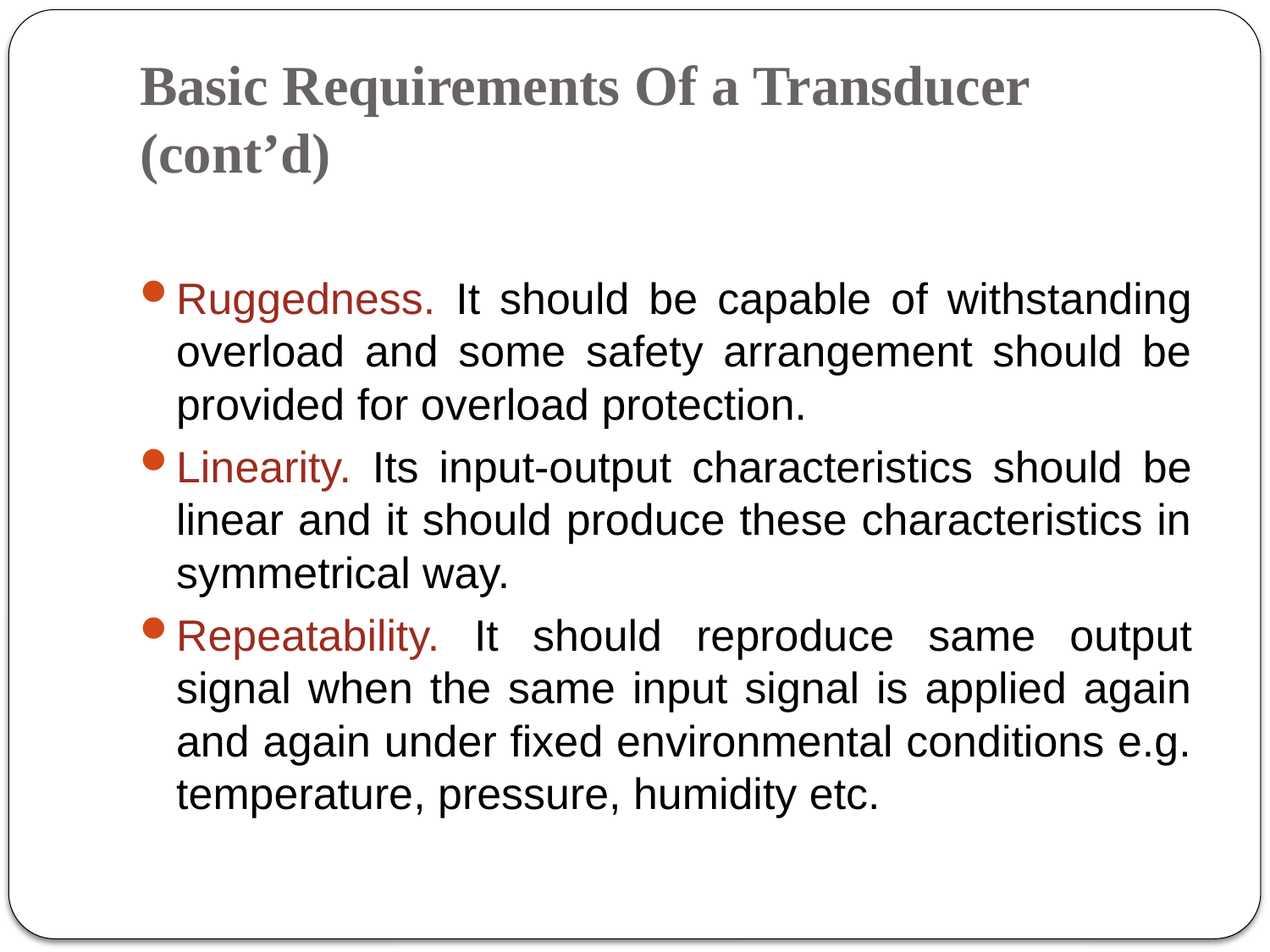

# Basic Requirements Of a Transducer (cont’d)

Ruggedness. It should be capable of withstanding overload and some safety arrangement should be provided for overload protection.
Linearity. Its input-output characteristics should be linear and it should produce these characteristics in symmetrical way.
Repeatability. It should reproduce same output signal when the same input signal is applied again and again under fixed environmental conditions e.g. temperature, pressure, humidity etc.